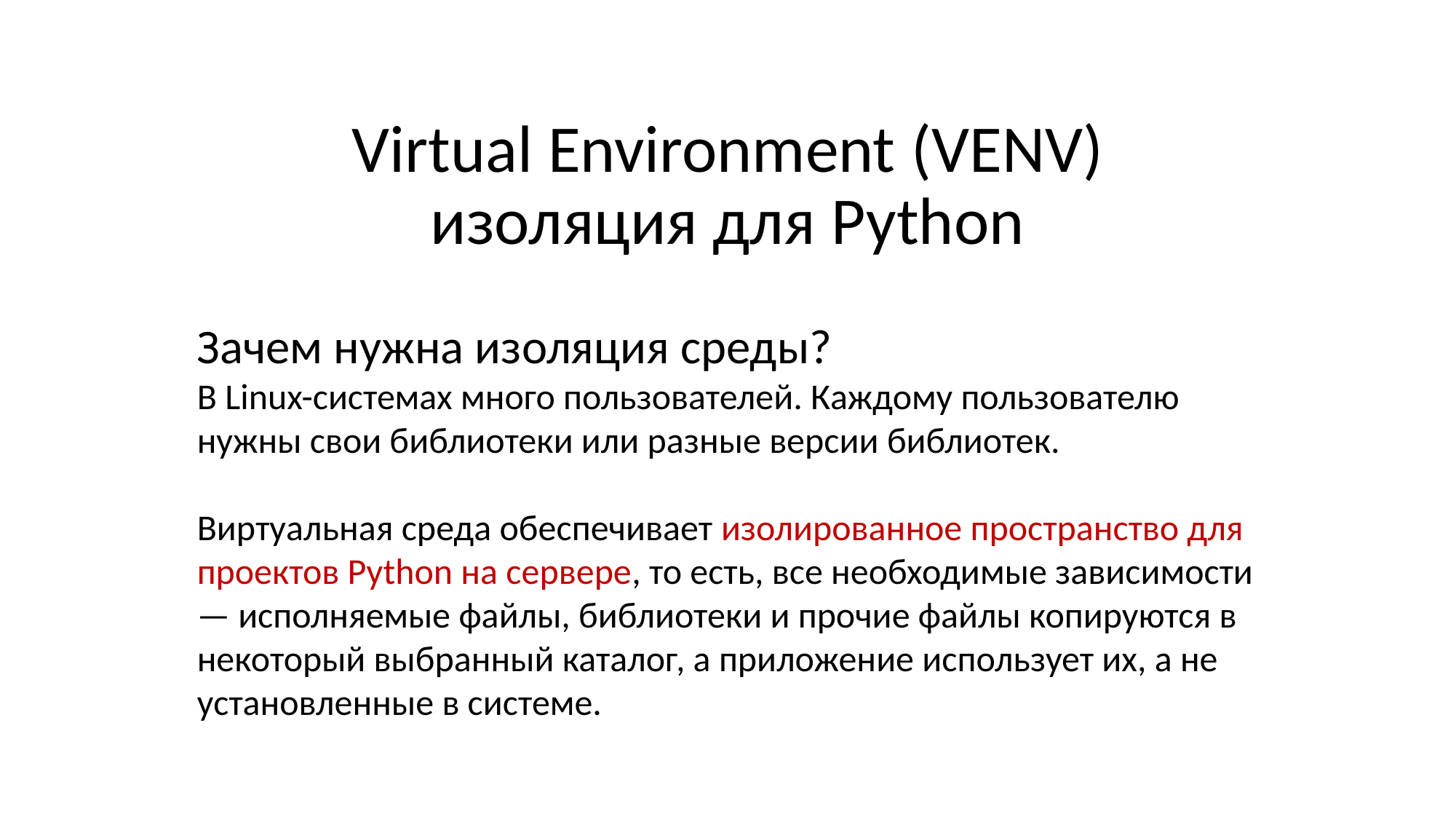

# Virtual Environment (VENV) изоляция для Python
Зачем нужна изоляция среды?
В Linux-системах много пользователей. Каждому пользователю нужны свои библиотеки или разные версии библиотек.

Виртуальная среда обеспечивает изолированное пространство для проектов Python на сервере, то есть, все необходимые зависимости — исполняемые файлы, библиотеки и прочие файлы копируются в некоторый выбранный каталог, а приложение использует их, а не установленные в системе.